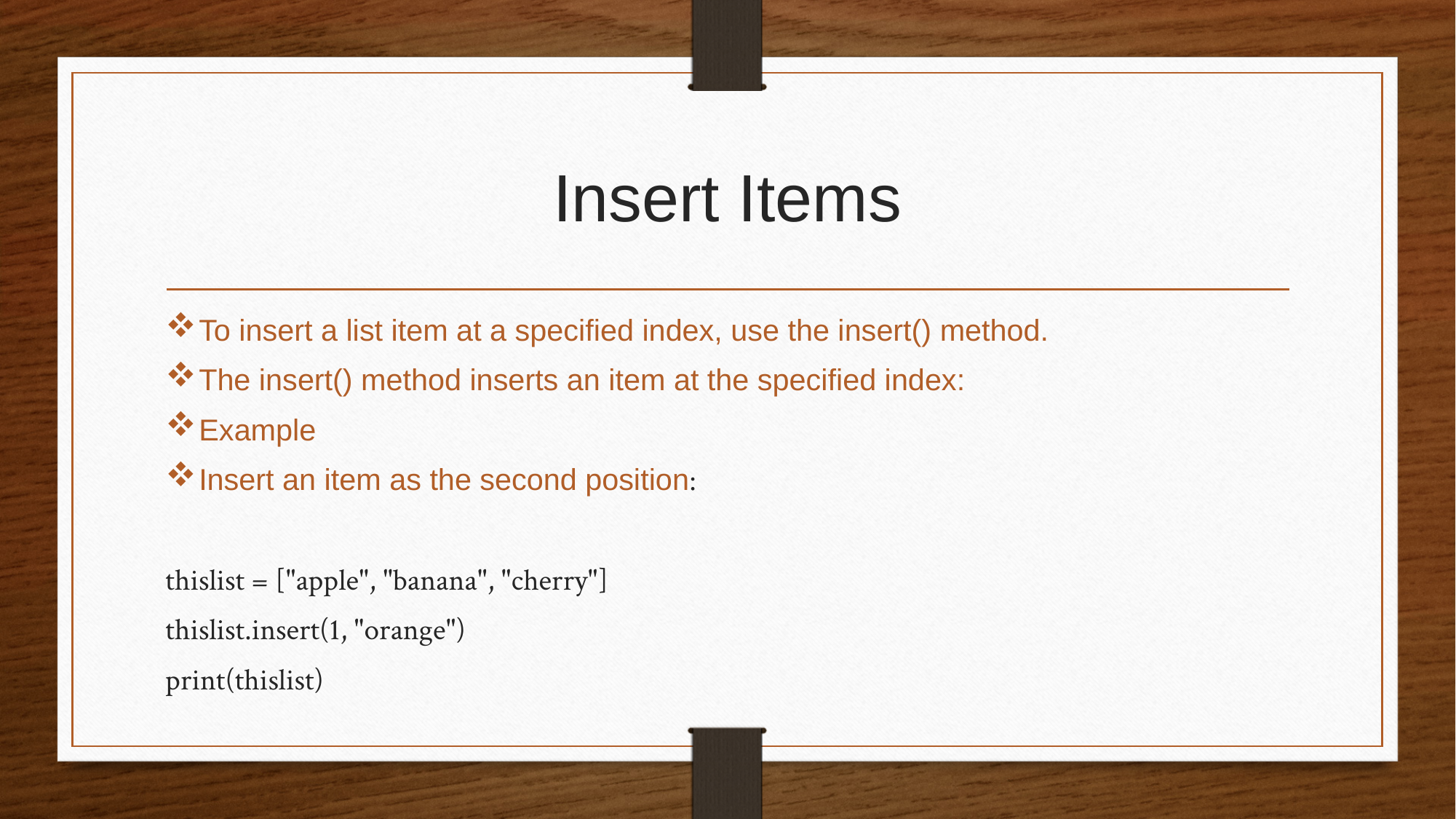

# Insert Items
To insert a list item at a specified index, use the insert() method.
The insert() method inserts an item at the specified index:
Example
Insert an item as the second position:

thislist = ["apple", "banana", "cherry"]
thislist.insert(1, "orange")
print(thislist)